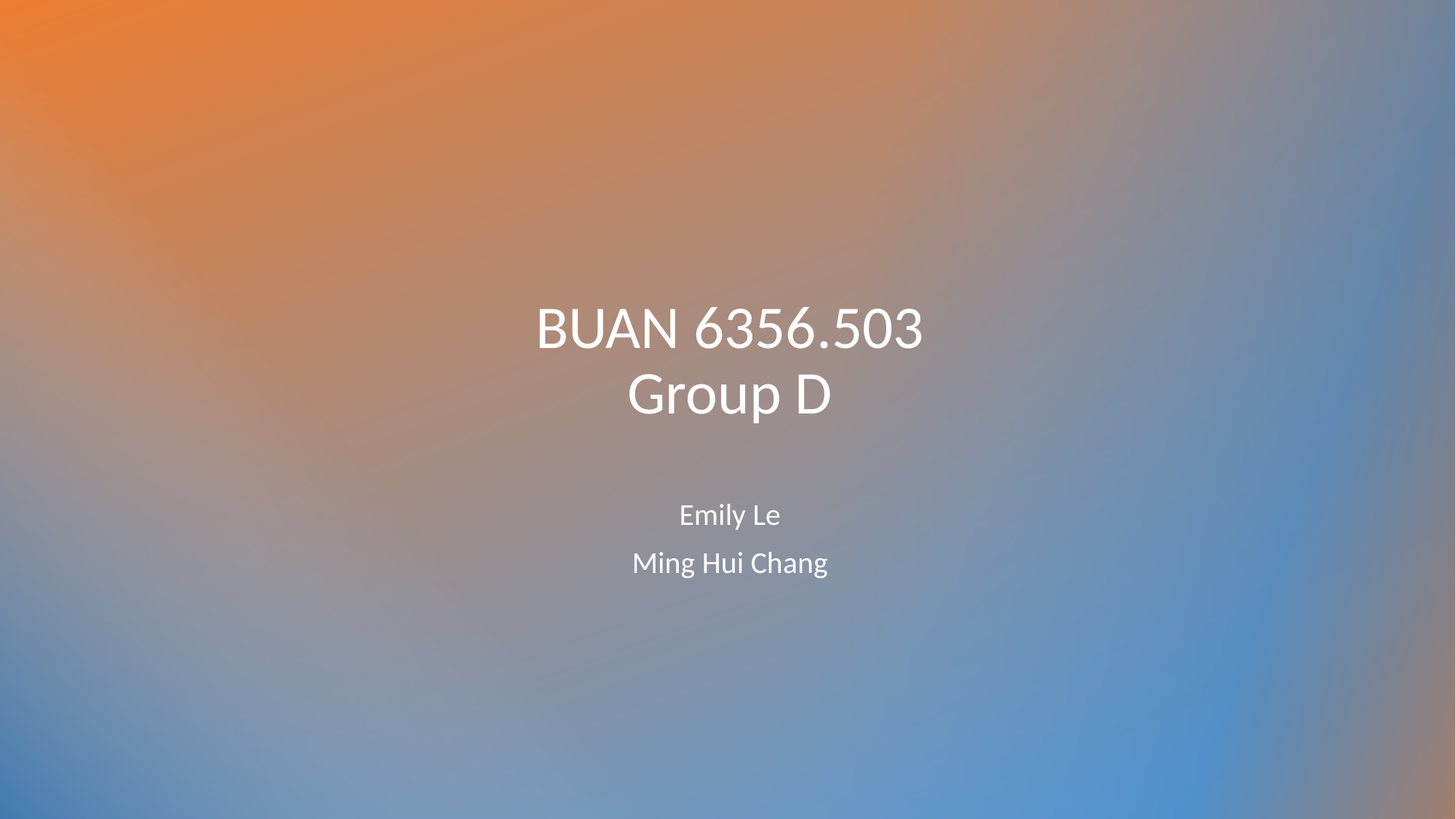

# BUAN 6356.503 Group D
Emily Le
Ming Hui Chang